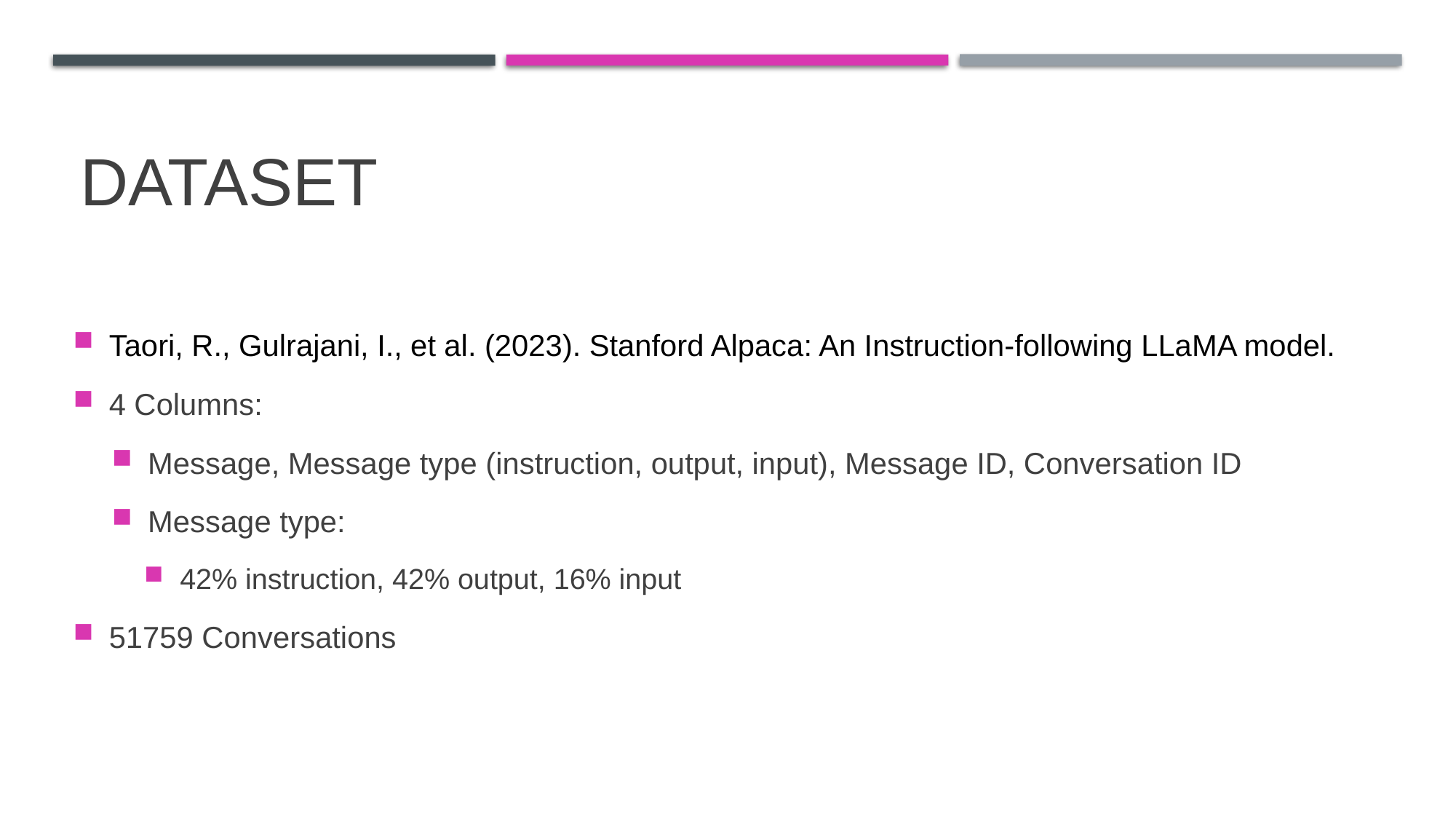

# Dataset
Taori, R., Gulrajani, I., et al. (2023). Stanford Alpaca: An Instruction-following LLaMA model.
4 Columns:
Message, Message type (instruction, output, input), Message ID, Conversation ID
Message type:
42% instruction, 42% output, 16% input
51759 Conversations